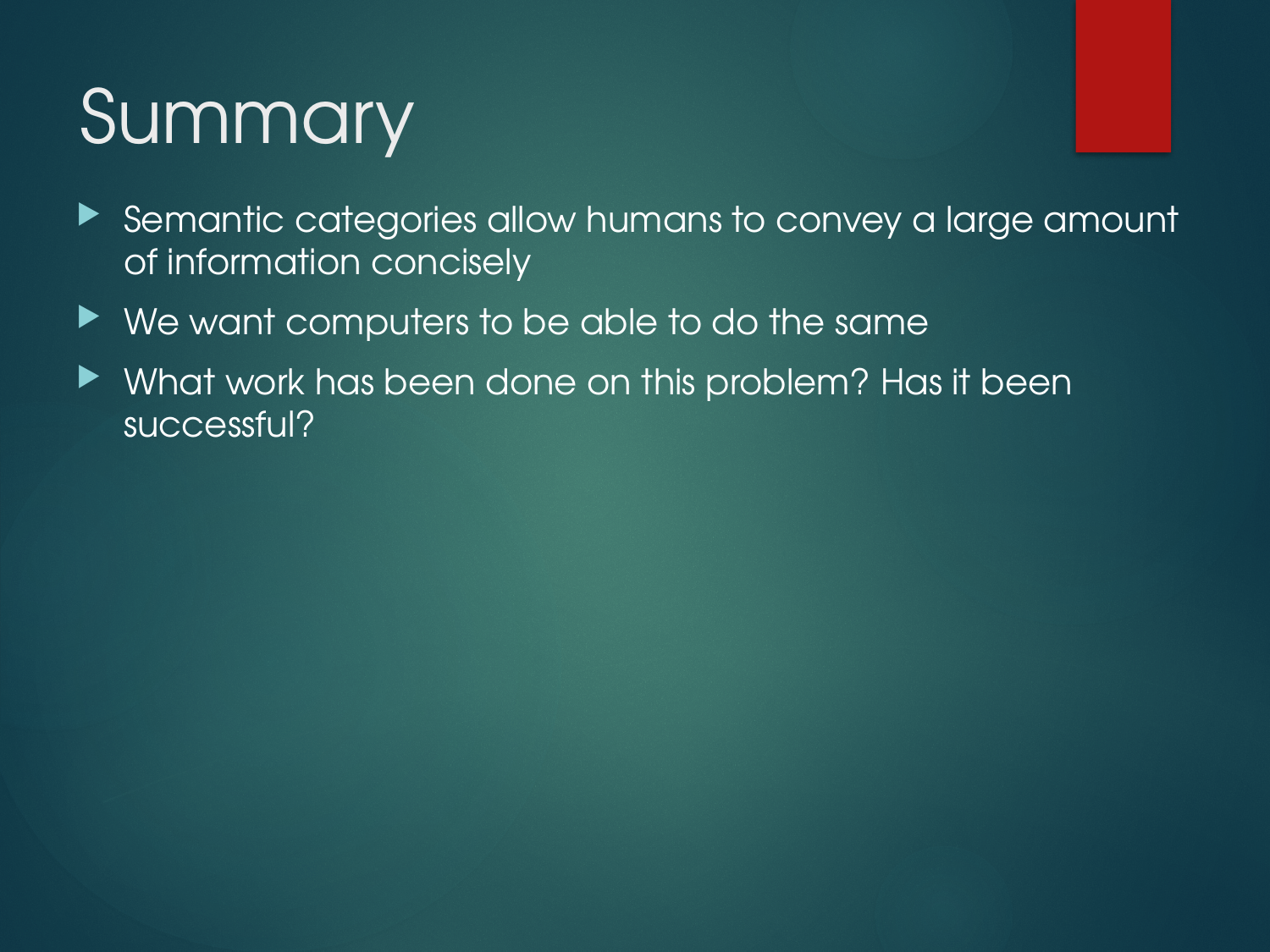

# Summary
Semantic categories allow humans to convey a large amount of information concisely
We want computers to be able to do the same
What work has been done on this problem? Has it been successful?